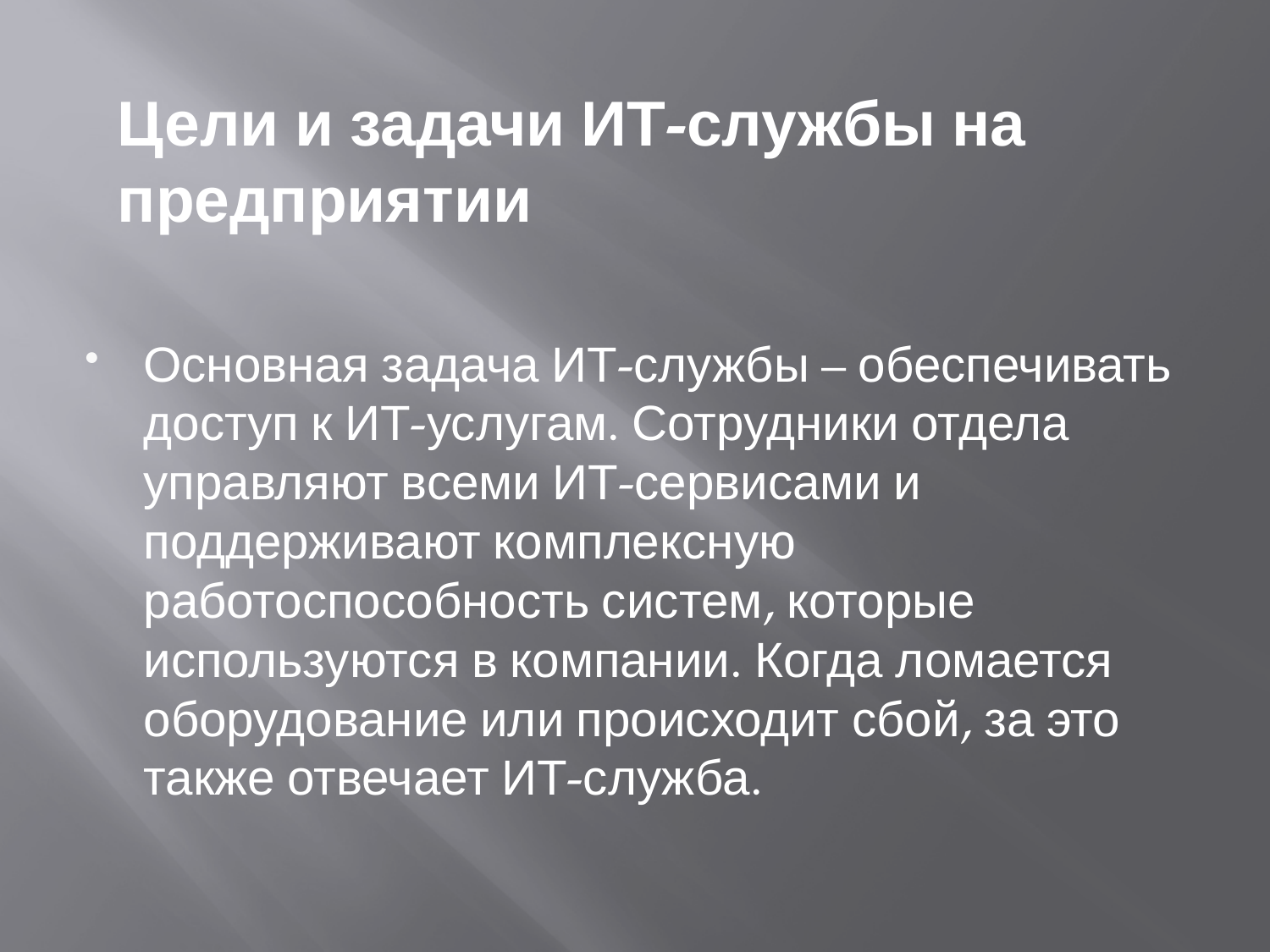

Цели и задачи ИТ-службы на предприятии
Основная задача ИТ-службы – обеспечивать доступ к ИТ-услугам. Сотрудники отдела управляют всеми ИТ-сервисами и поддерживают комплексную работоспособность систем, которые используются в компании. Когда ломается оборудование или происходит сбой, за это также отвечает ИТ-служба.